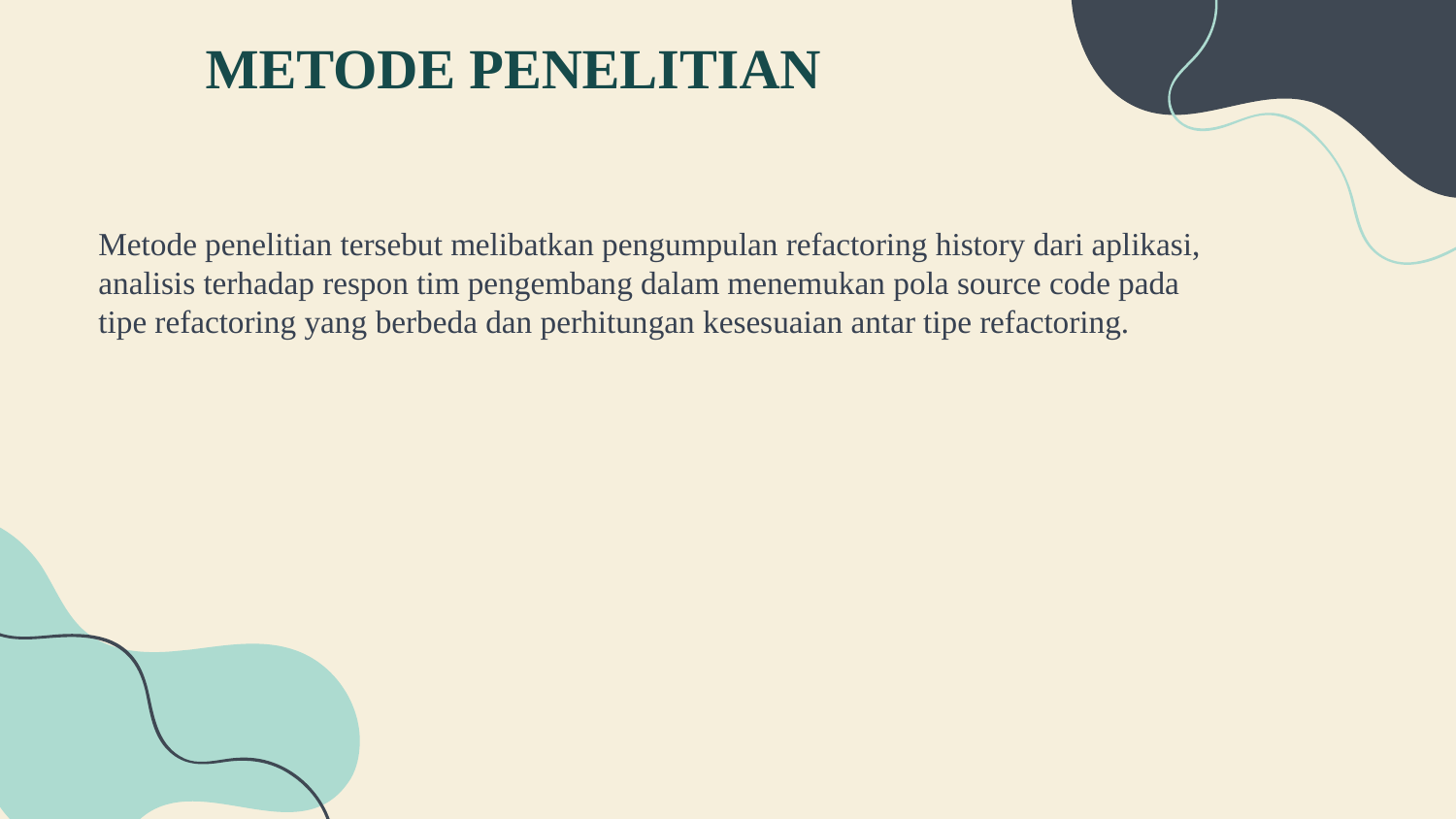

# METODE PENELITIAN
Metode penelitian tersebut melibatkan pengumpulan refactoring history dari aplikasi, analisis terhadap respon tim pengembang dalam menemukan pola source code pada tipe refactoring yang berbeda dan perhitungan kesesuaian antar tipe refactoring.